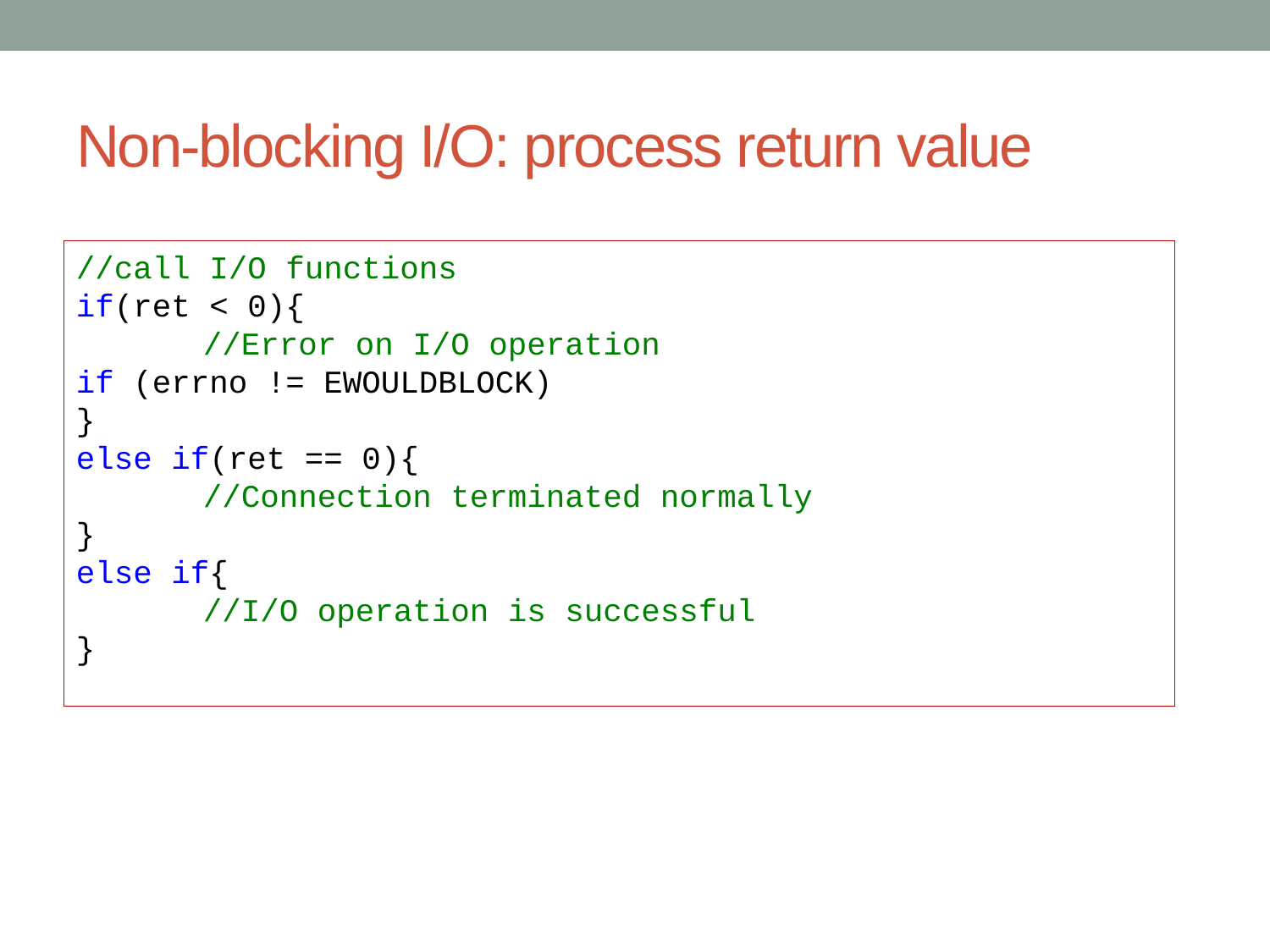

# Non-blocking I/O: process return value
//call I/O functions
if(ret < 0){
	//Error on I/O operation
if (errno != EWOULDBLOCK)
}
else if(ret == 0){
	//Connection terminated normally
}
else if{
	//I/O operation is successful
}